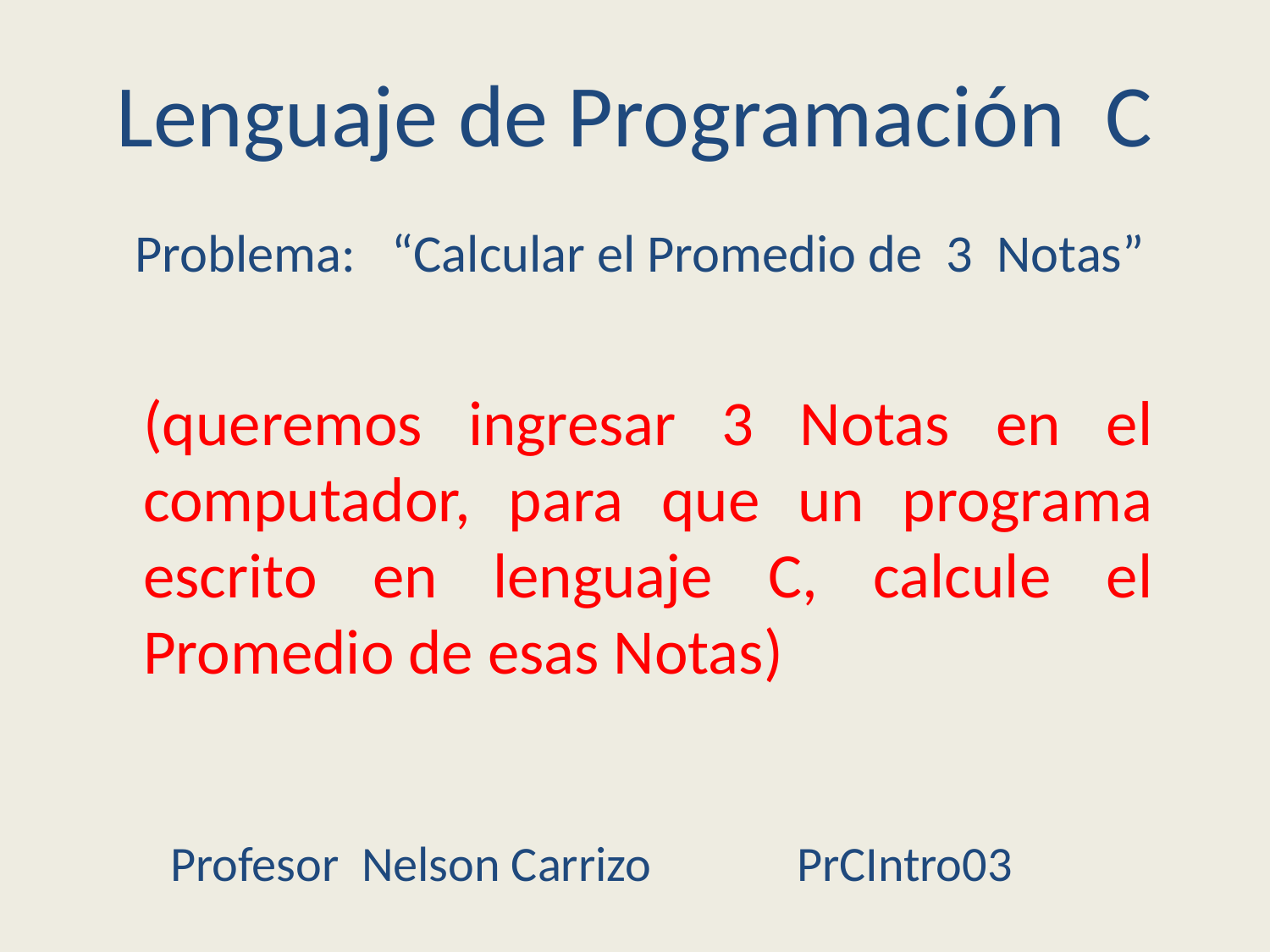

# Lenguaje de Programación  C
Problema:   “Calcular el Promedio de  3  Notas”

(queremos ingresar 3 Notas en el computador, para que un programa escrito en lenguaje C, calcule el Promedio de esas Notas)
Profesor  Nelson Carrizo             PrCIntro03